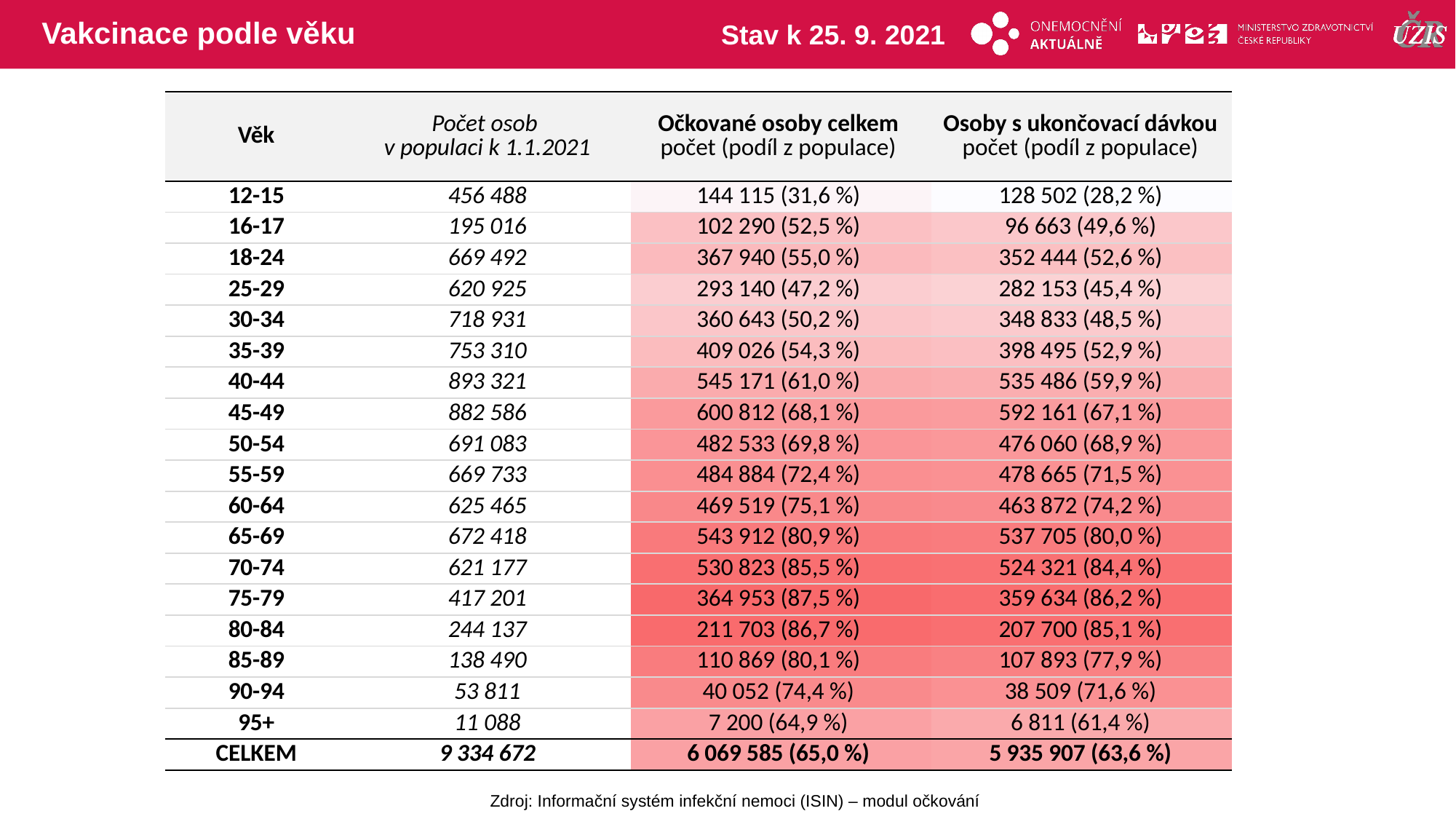

# Vakcinace podle věku
Stav k 25. 9. 2021
| Věk | Počet osob v populaci k 1.1.2021 | Očkované osoby celkem počet (podíl z populace) | Osoby s ukončovací dávkou počet (podíl z populace) |
| --- | --- | --- | --- |
| 12-15 | 456 488 | 144 115 (31,6 %) | 128 502 (28,2 %) |
| 16-17 | 195 016 | 102 290 (52,5 %) | 96 663 (49,6 %) |
| 18-24 | 669 492 | 367 940 (55,0 %) | 352 444 (52,6 %) |
| 25-29 | 620 925 | 293 140 (47,2 %) | 282 153 (45,4 %) |
| 30-34 | 718 931 | 360 643 (50,2 %) | 348 833 (48,5 %) |
| 35-39 | 753 310 | 409 026 (54,3 %) | 398 495 (52,9 %) |
| 40-44 | 893 321 | 545 171 (61,0 %) | 535 486 (59,9 %) |
| 45-49 | 882 586 | 600 812 (68,1 %) | 592 161 (67,1 %) |
| 50-54 | 691 083 | 482 533 (69,8 %) | 476 060 (68,9 %) |
| 55-59 | 669 733 | 484 884 (72,4 %) | 478 665 (71,5 %) |
| 60-64 | 625 465 | 469 519 (75,1 %) | 463 872 (74,2 %) |
| 65-69 | 672 418 | 543 912 (80,9 %) | 537 705 (80,0 %) |
| 70-74 | 621 177 | 530 823 (85,5 %) | 524 321 (84,4 %) |
| 75-79 | 417 201 | 364 953 (87,5 %) | 359 634 (86,2 %) |
| 80-84 | 244 137 | 211 703 (86,7 %) | 207 700 (85,1 %) |
| 85-89 | 138 490 | 110 869 (80,1 %) | 107 893 (77,9 %) |
| 90-94 | 53 811 | 40 052 (74,4 %) | 38 509 (71,6 %) |
| 95+ | 11 088 | 7 200 (64,9 %) | 6 811 (61,4 %) |
| CELKEM | 9 334 672 | 6 069 585 (65,0 %) | 5 935 907 (63,6 %) |
|  |  |
| --- | --- |
|  |  |
|  |  |
|  |  |
|  |  |
|  |  |
|  |  |
|  |  |
|  |  |
|  |  |
|  |  |
|  |  |
|  |  |
|  |  |
|  |  |
|  |  |
|  |  |
|  |  |
|  |  |
Zdroj: Informační systém infekční nemoci (ISIN) – modul očkování